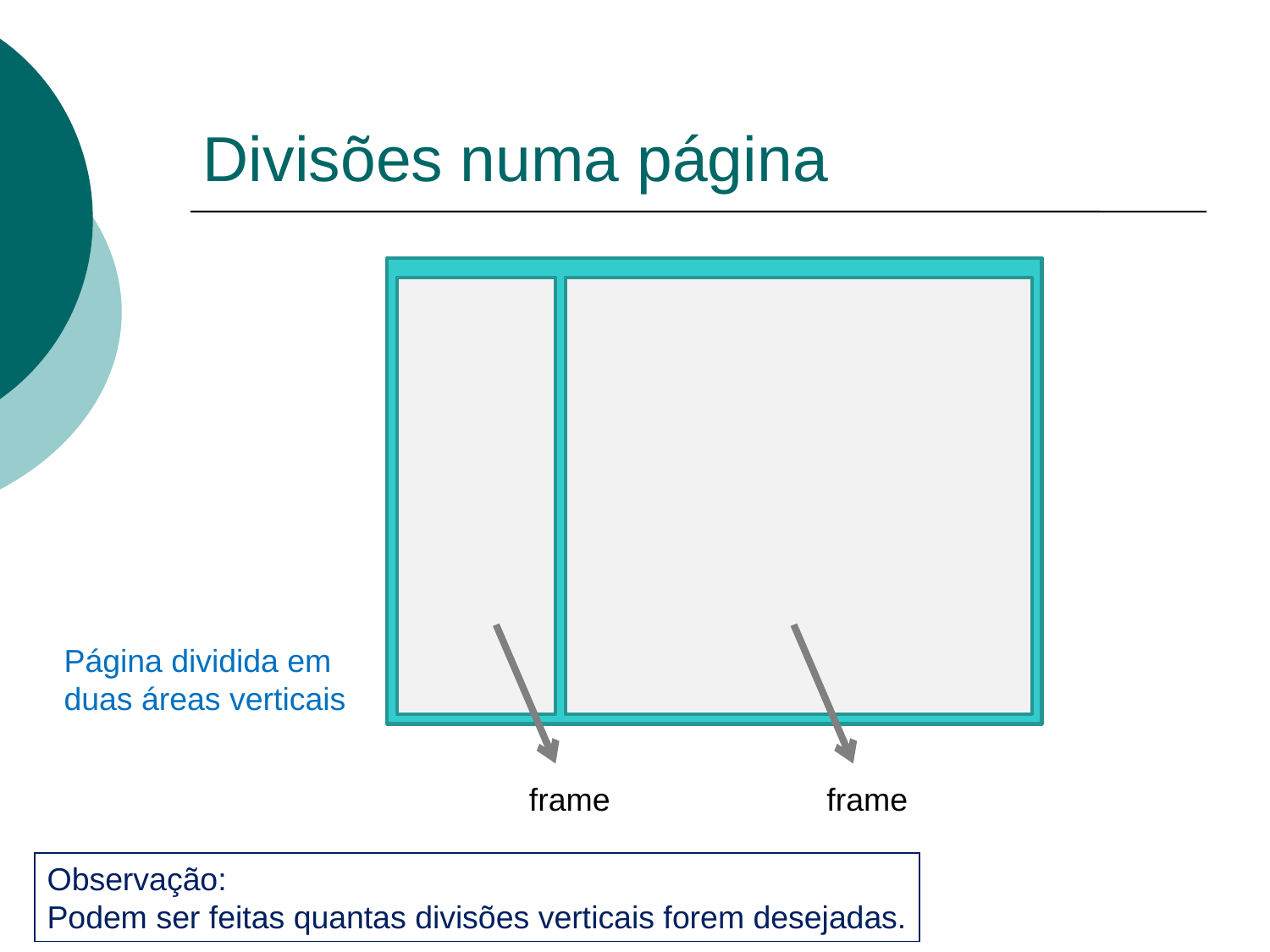

# Divisões numa página

Página dividida em
duas áreas verticais
frame
frame
Observação:
Podem ser feitas quantas divisões verticais forem desejadas.